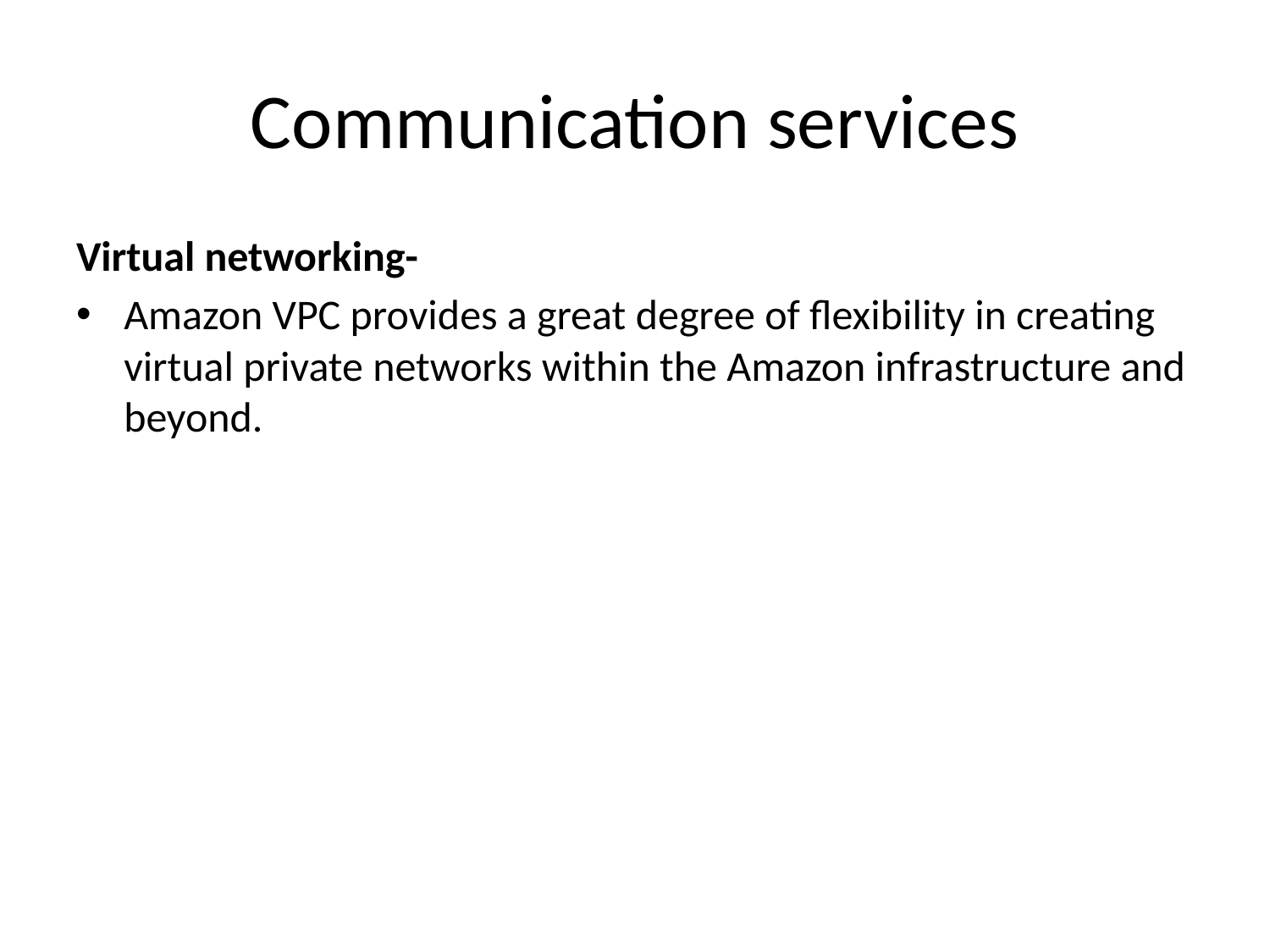

# Communication services
Virtual networking-
Amazon VPC provides a great degree of flexibility in creating virtual private networks within the Amazon infrastructure and beyond.